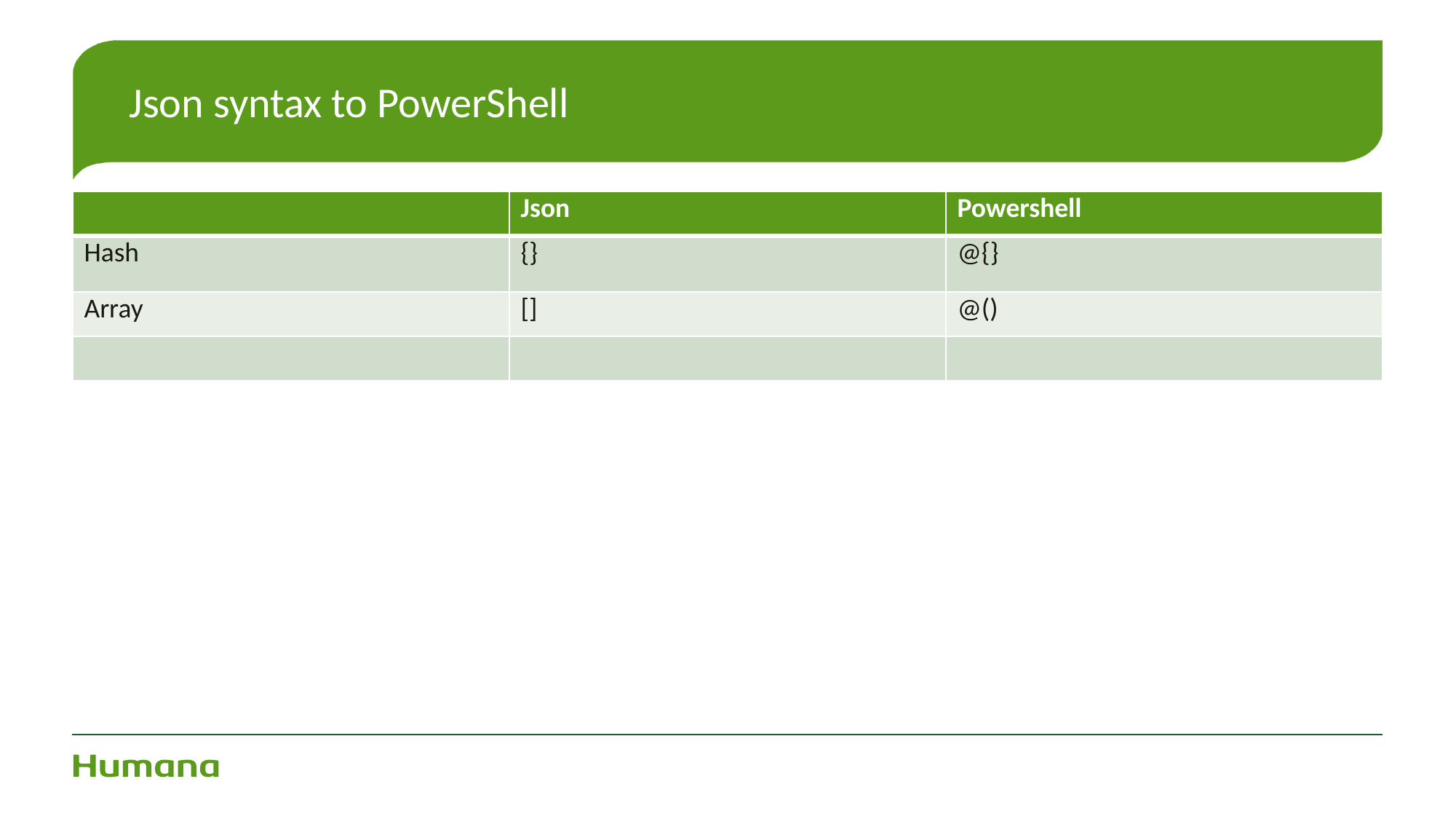

# Json syntax to PowerShell
|  | Json | Powershell |
| --- | --- | --- |
| Hash | {} | @{} |
| Array | [] | @() |
|  |  |  |